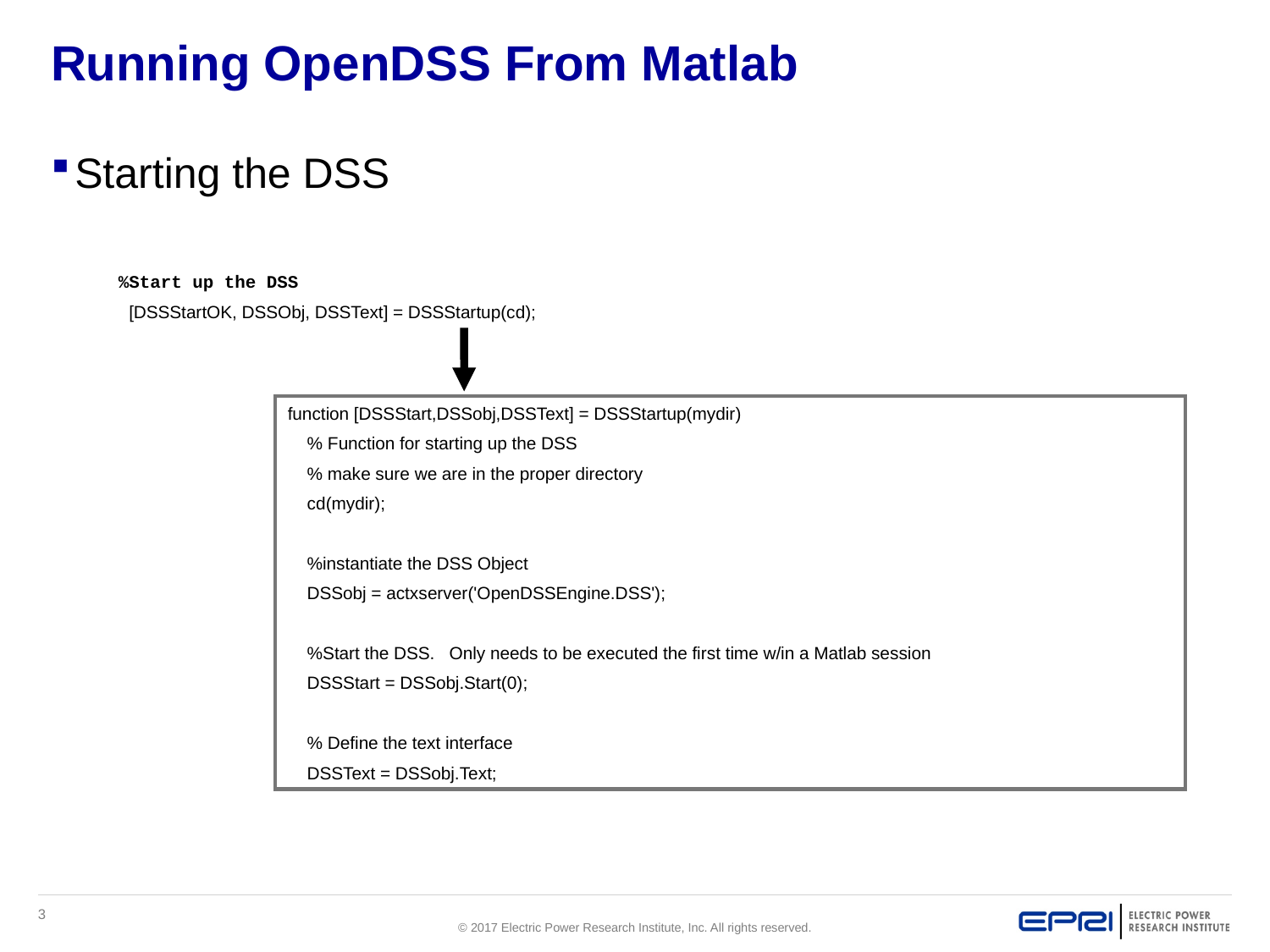

# Running OpenDSS From Matlab
Starting the DSS
 %Start up the DSS
  [DSSStartOK, DSSObj, DSSText] = DSSStartup(cd);

function [DSSStart,DSSobj,DSSText] = DSSStartup(mydir)
    % Function for starting up the DSS
    % make sure we are in the proper directory
    cd(mydir);

    %instantiate the DSS Object
    DSSobj = actxserver('OpenDSSEngine.DSS');

    %Start the DSS.   Only needs to be executed the first time w/in a Matlab session
    DSSStart = DSSobj.Start(0);

    % Define the text interface
    DSSText = DSSobj.Text;